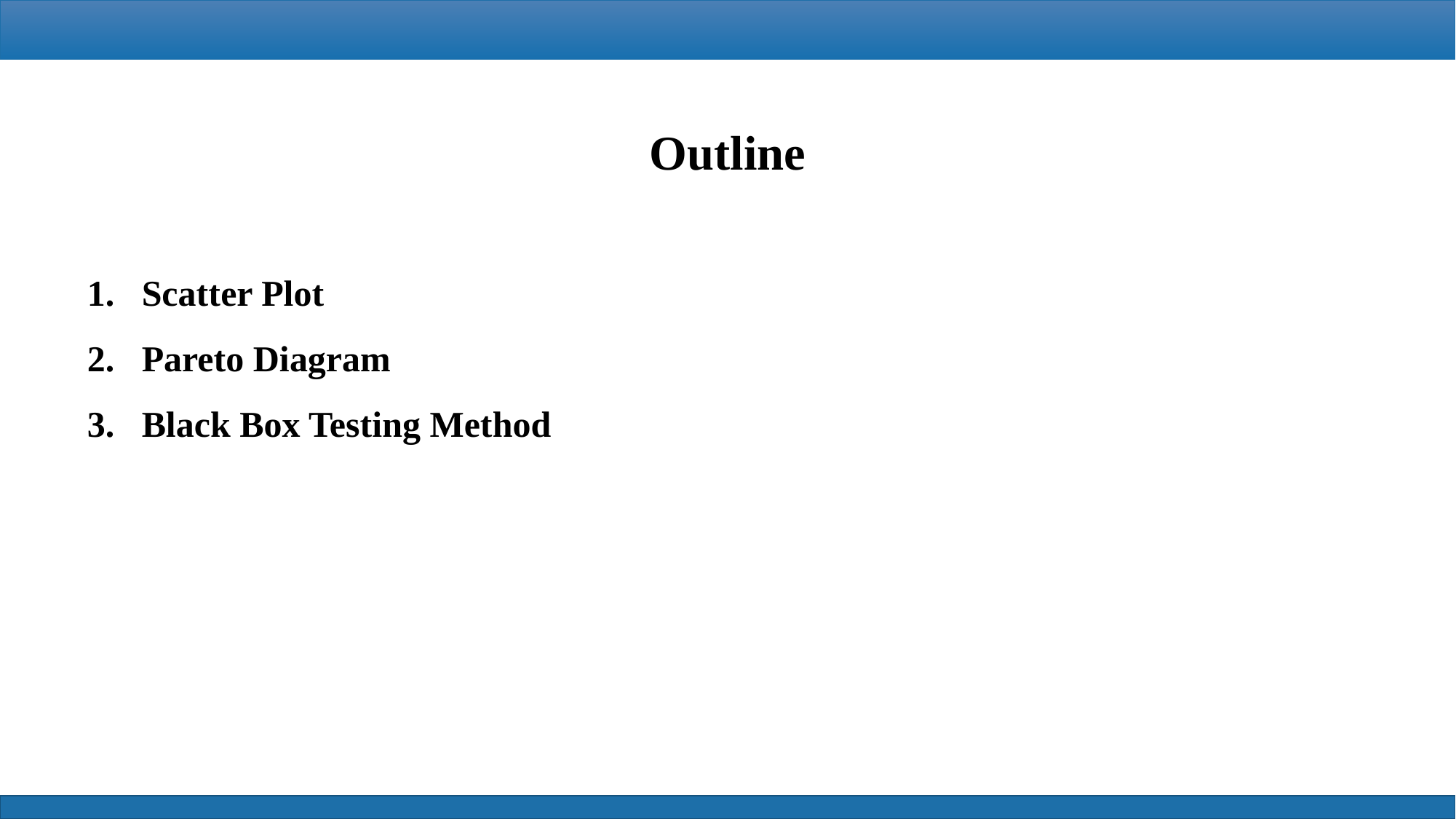

Outline
Scatter Plot
Pareto Diagram
Black Box Testing Method